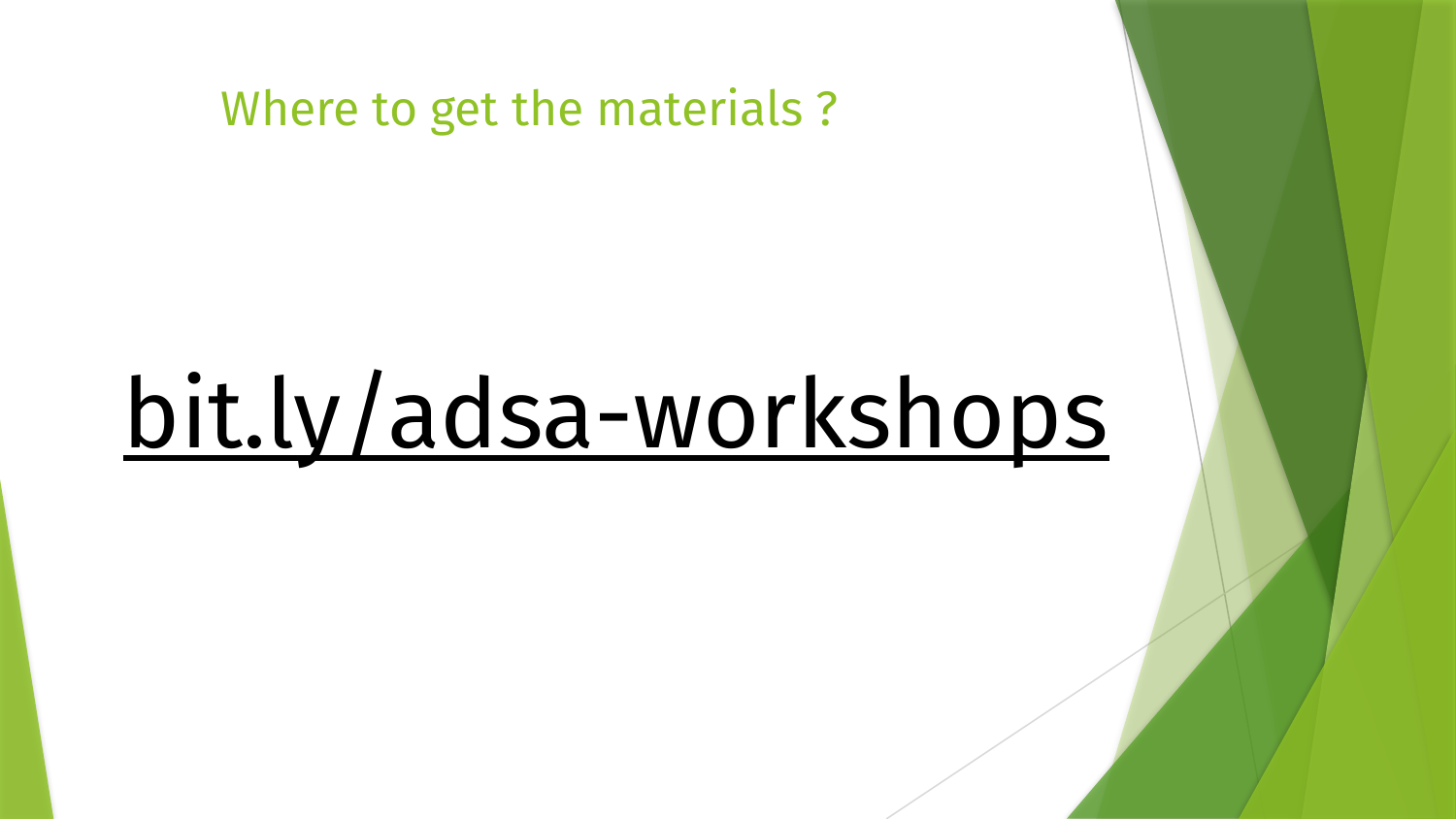

# Where to get the materials ?
bit.ly/adsa-workshops